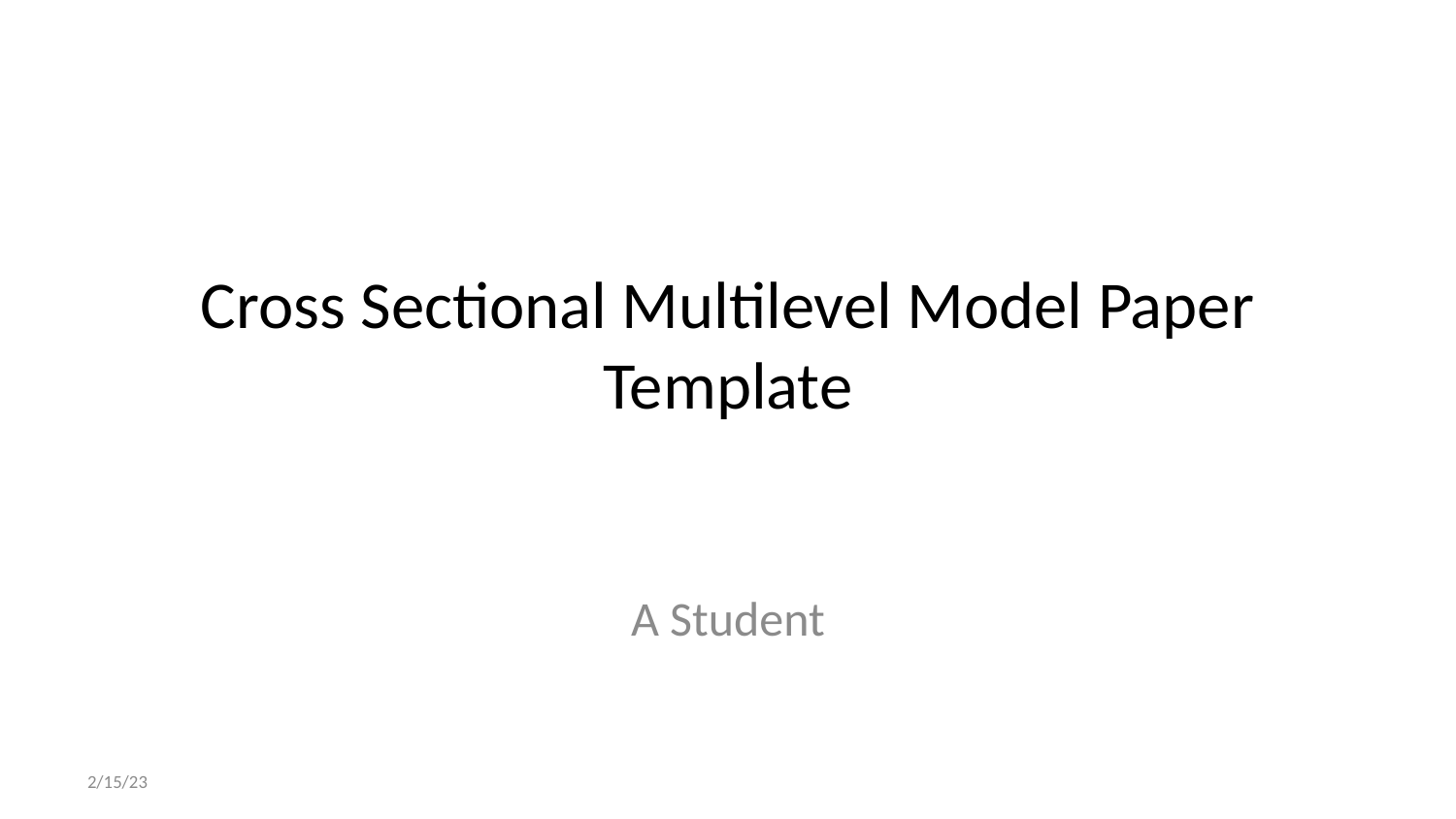

# Cross Sectional Multilevel Model Paper Template
A Student
2/15/23